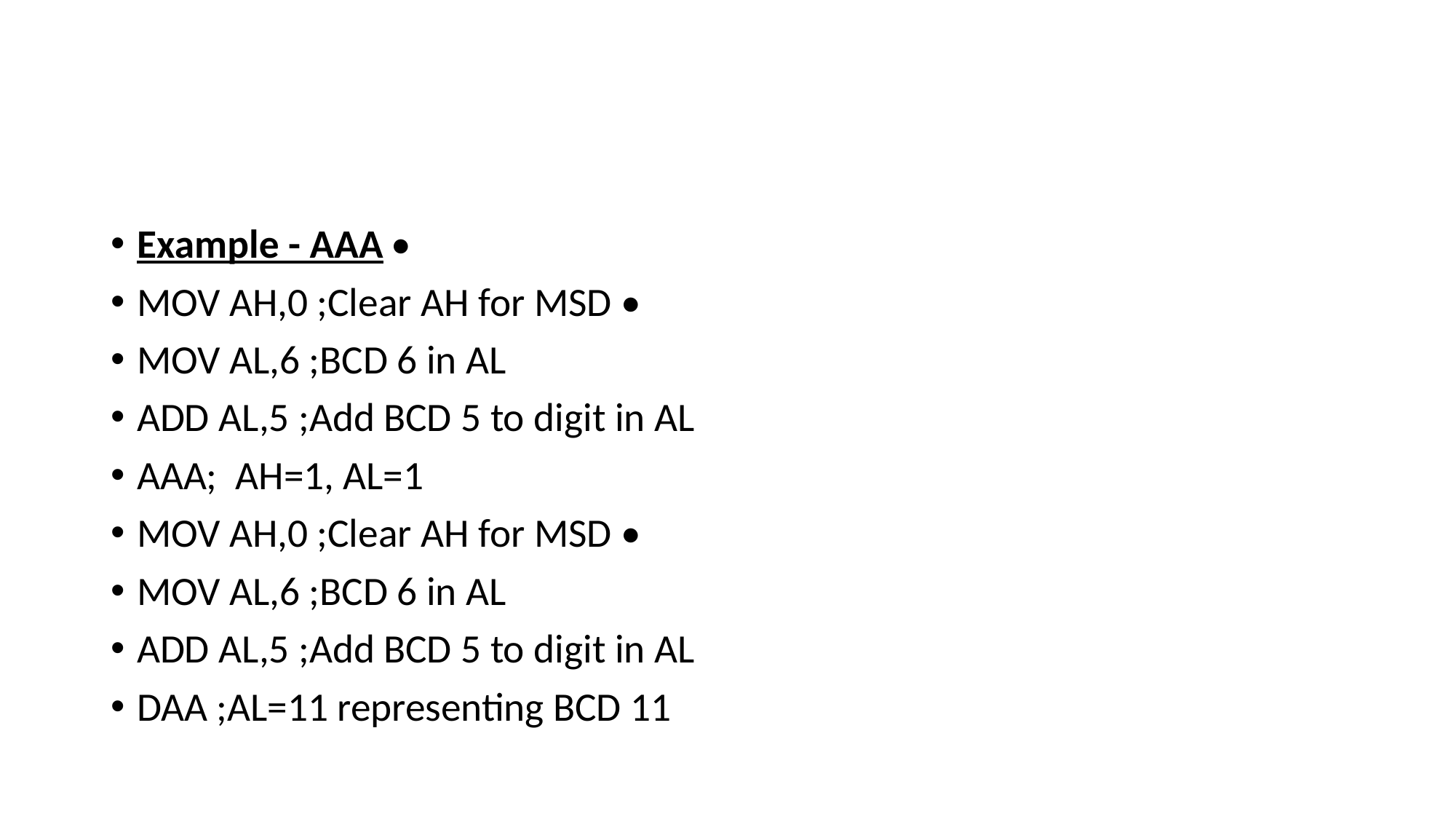

#
Example - AAA •
MOV AH,0 ;Clear AH for MSD •
MOV AL,6 ;BCD 6 in AL
ADD AL,5 ;Add BCD 5 to digit in AL
AAA;  AH=1, AL=1
MOV AH,0 ;Clear AH for MSD •
MOV AL,6 ;BCD 6 in AL
ADD AL,5 ;Add BCD 5 to digit in AL
DAA ;AL=11 representing BCD 11